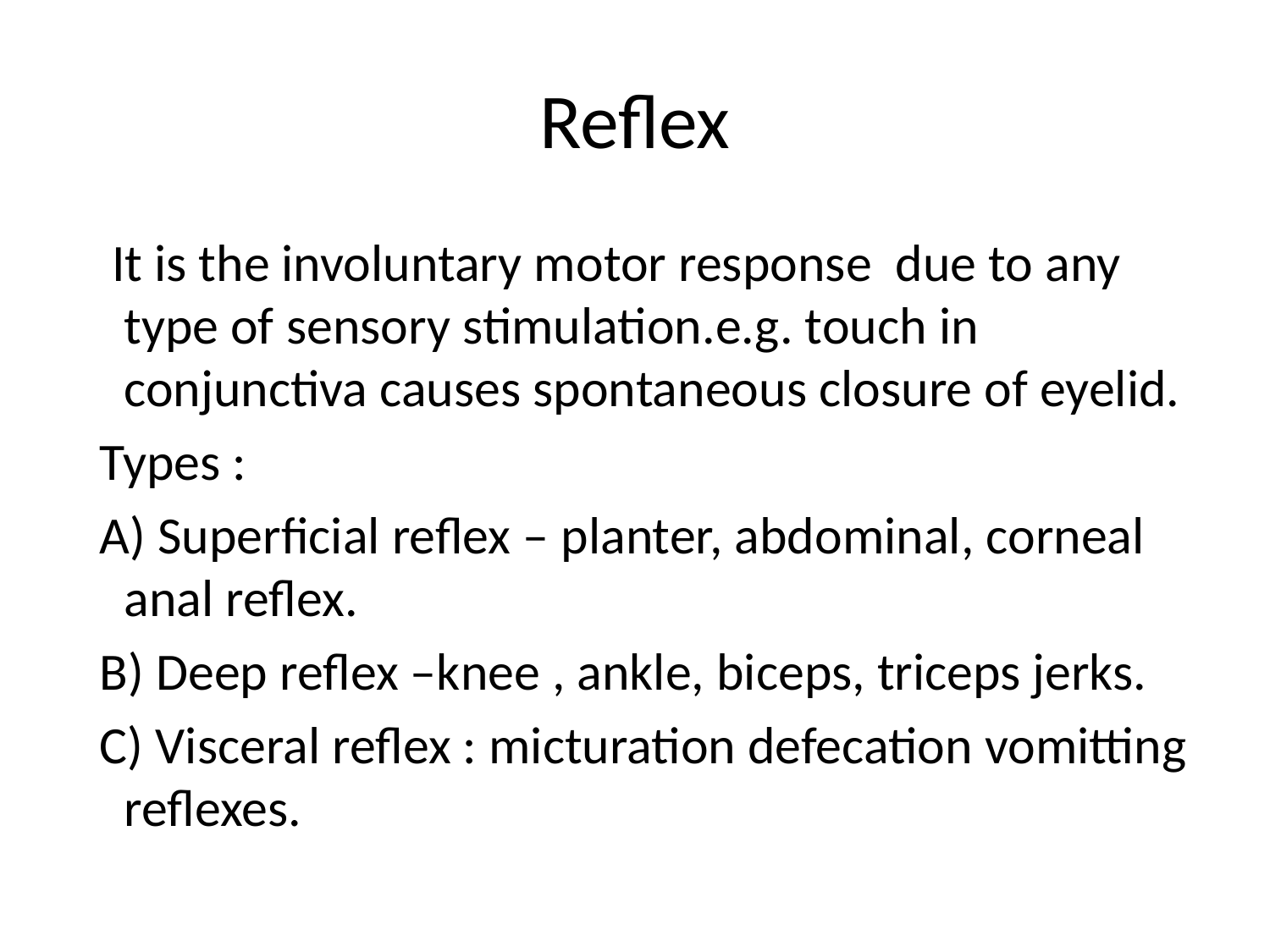

# Reflex
   It is the involuntary motor response  due to any type of sensory stimulation.e.g. touch in conjunctiva causes spontaneous closure of eyelid.
  Types :
  A) Superficial reflex – planter, abdominal, corneal anal reflex.
  B) Deep reflex –knee , ankle, biceps, triceps jerks.
  C) Visceral reflex : micturation defecation vomitting reflexes.